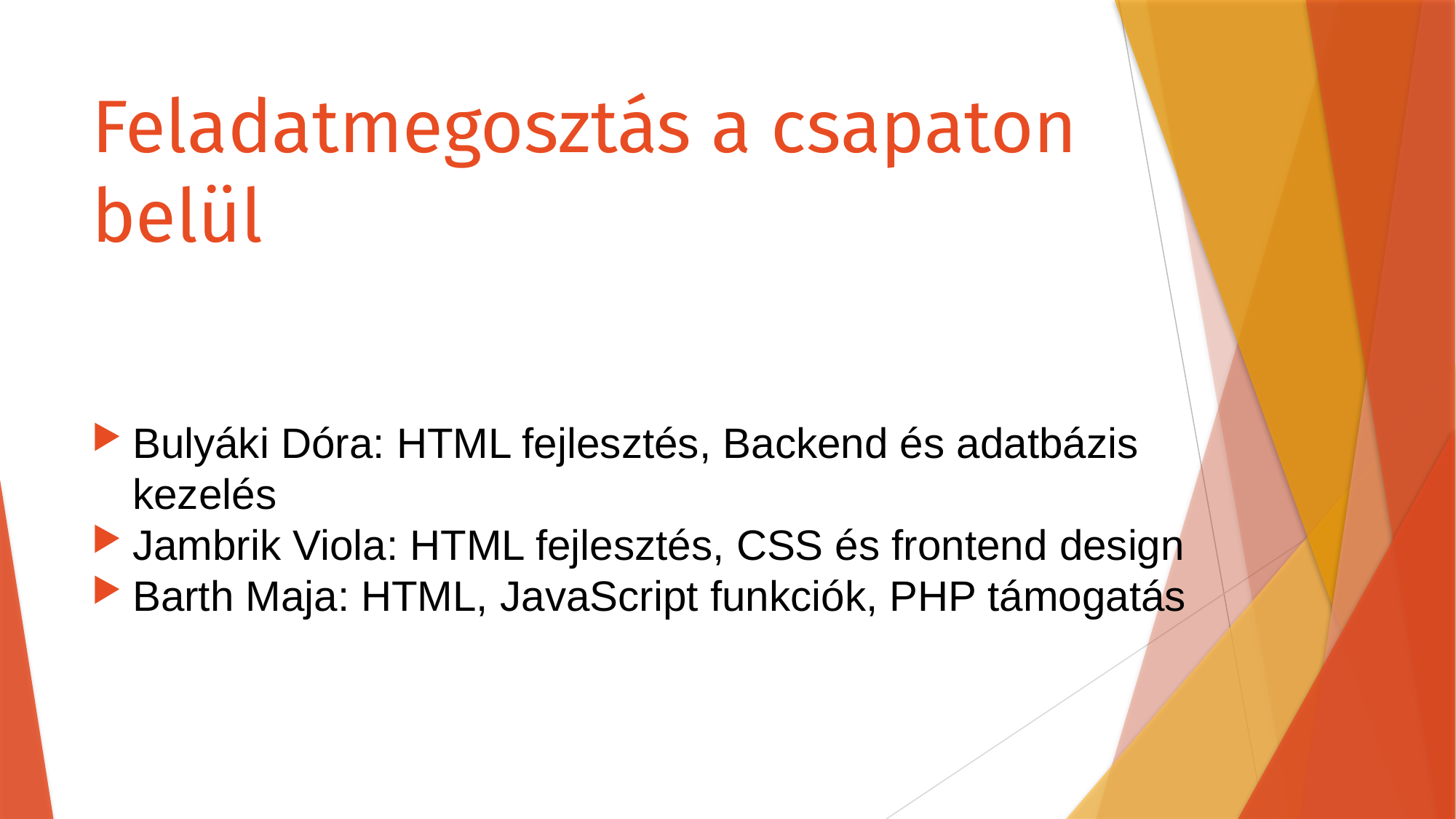

# Feladatmegosztás a csapaton belül
Bulyáki Dóra: HTML fejlesztés, Backend és adatbázis kezelés
Jambrik Viola: HTML fejlesztés, CSS és frontend design
Barth Maja: HTML, JavaScript funkciók, PHP támogatás